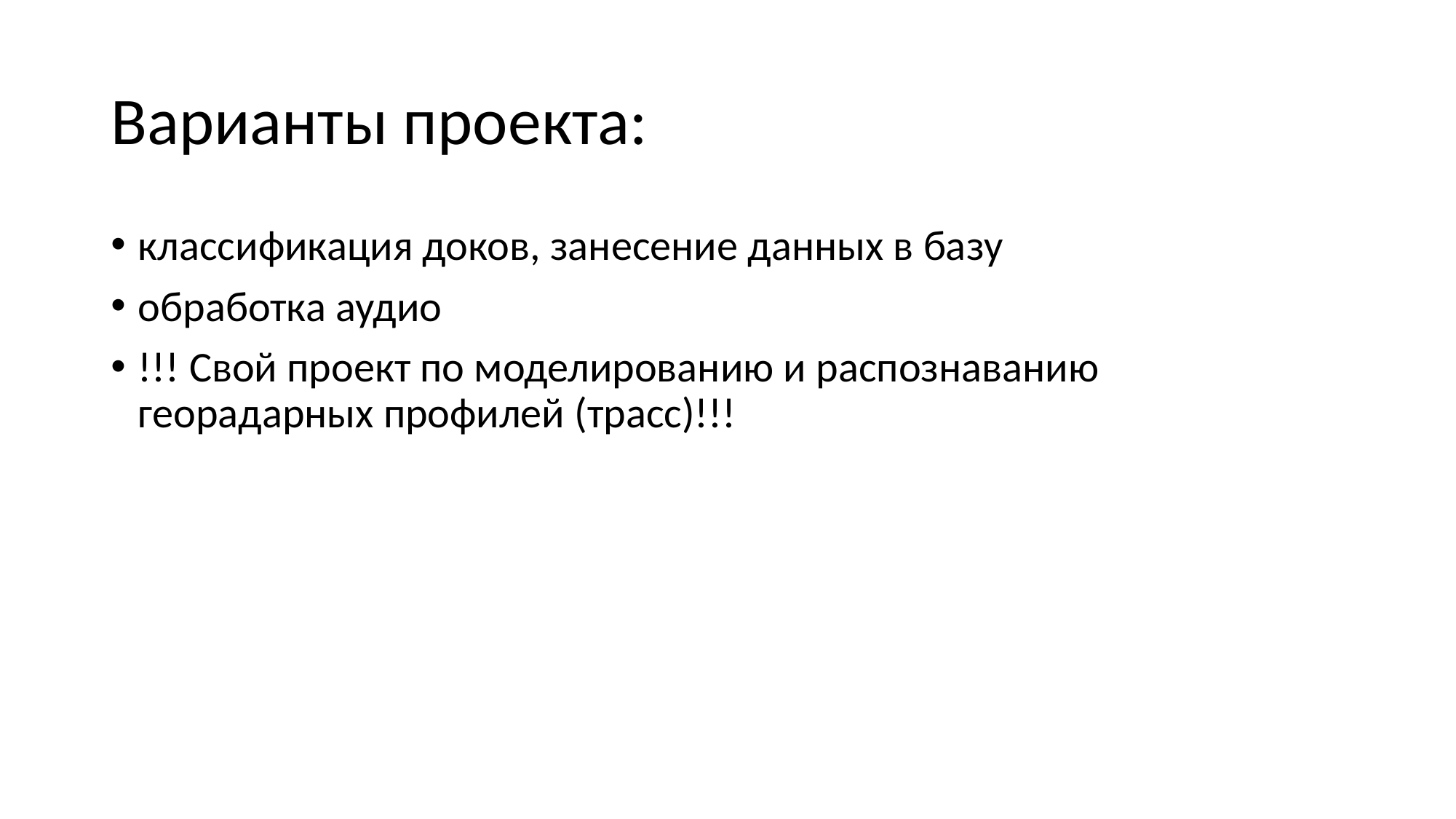

# Варианты проекта:
классификация доков, занесение данных в базу
обработка аудио
!!! Свой проект по моделированию и распознаванию георадарных профилей (трасс)!!!